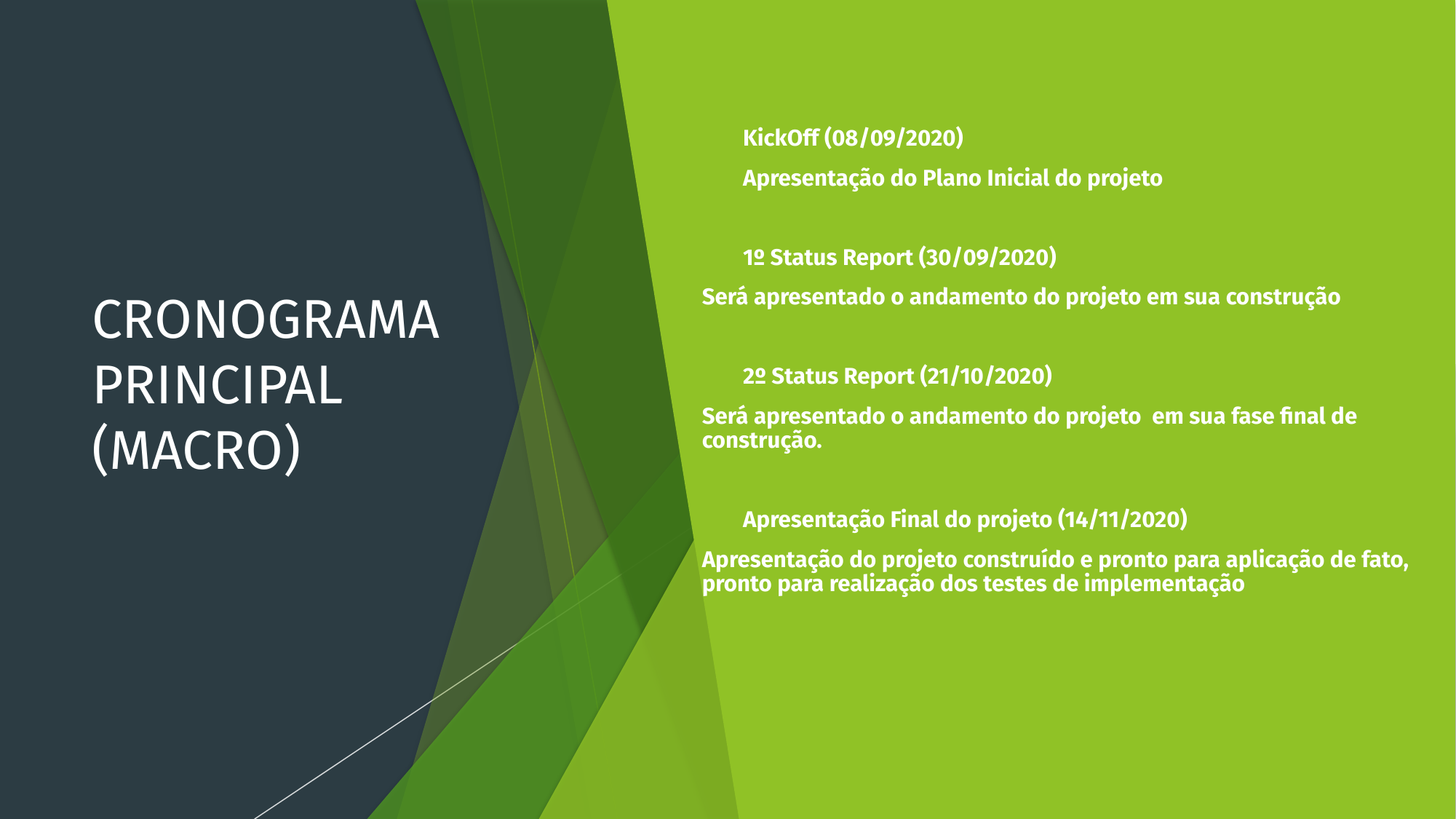

# CRONOGRAMA PRINCIPAL (MACRO)
KickOff (08/09/2020)
Apresentação do Plano Inicial do projeto

1º Status Report (30/09/2020)
Será apresentado o andamento do projeto em sua construção

2º Status Report (21/10/2020)
Será apresentado o andamento do projeto  em sua fase final de construção.

Apresentação Final do projeto (14/11/2020)
Apresentação do projeto construído e pronto para aplicação de fato,  pronto para realização dos testes de implementação